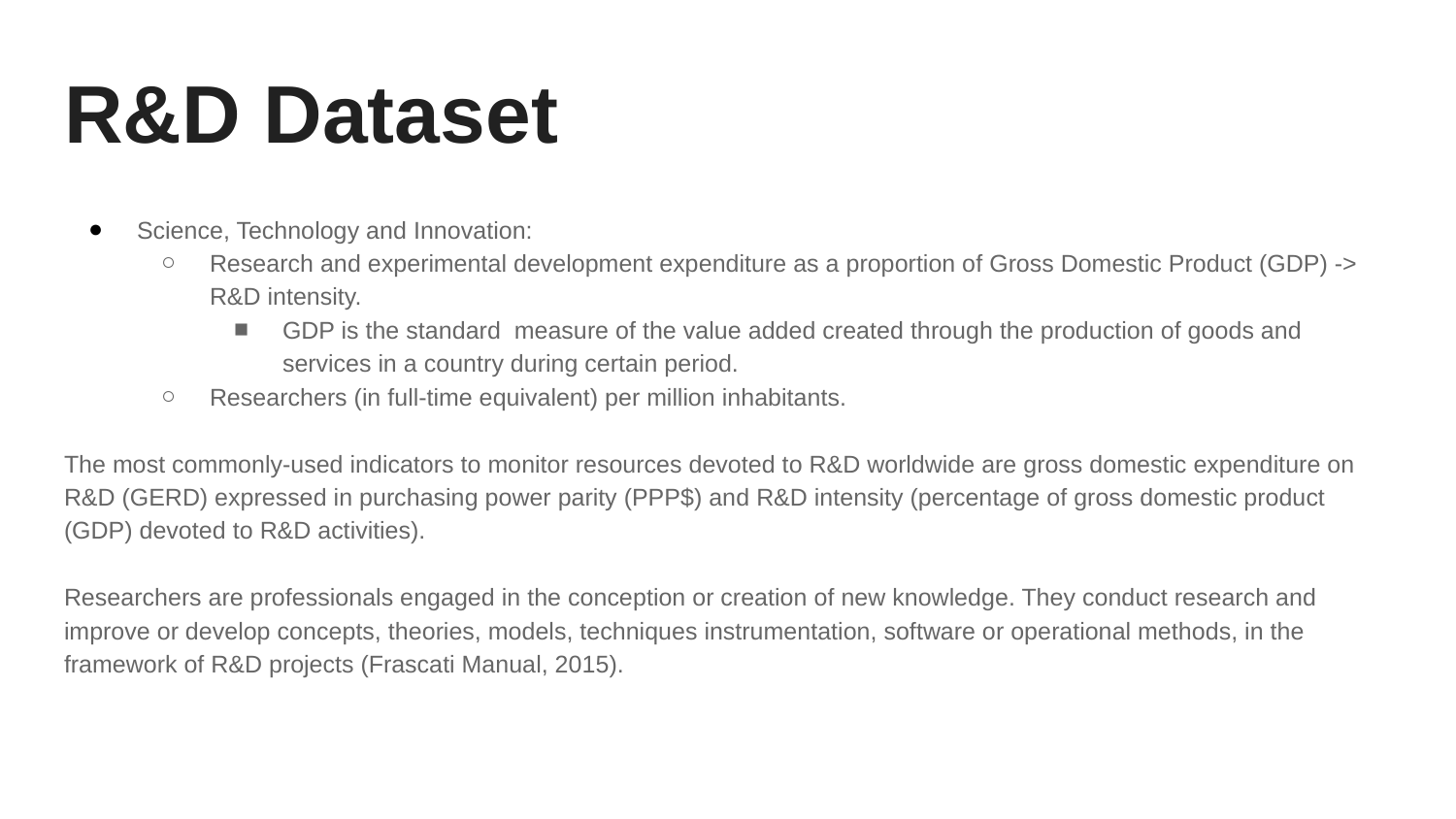

# R&D Dataset
Science, Technology and Innovation:
Research and experimental development expenditure as a proportion of Gross Domestic Product (GDP) -> R&D intensity.
GDP is the standard  measure of the value added created through the production of goods and services in a country during certain period.
Researchers (in full-time equivalent) per million inhabitants.

The most commonly-used indicators to monitor resources devoted to R&D worldwide are gross domestic expenditure on R&D (GERD) expressed in purchasing power parity (PPP$) and R&D intensity (percentage of gross domestic product (GDP) devoted to R&D activities).

Researchers are professionals engaged in the conception or creation of new knowledge. They conduct research and improve or develop concepts, theories, models, techniques instrumentation, software or operational methods, in the
framework of R&D projects (Frascati Manual, 2015).